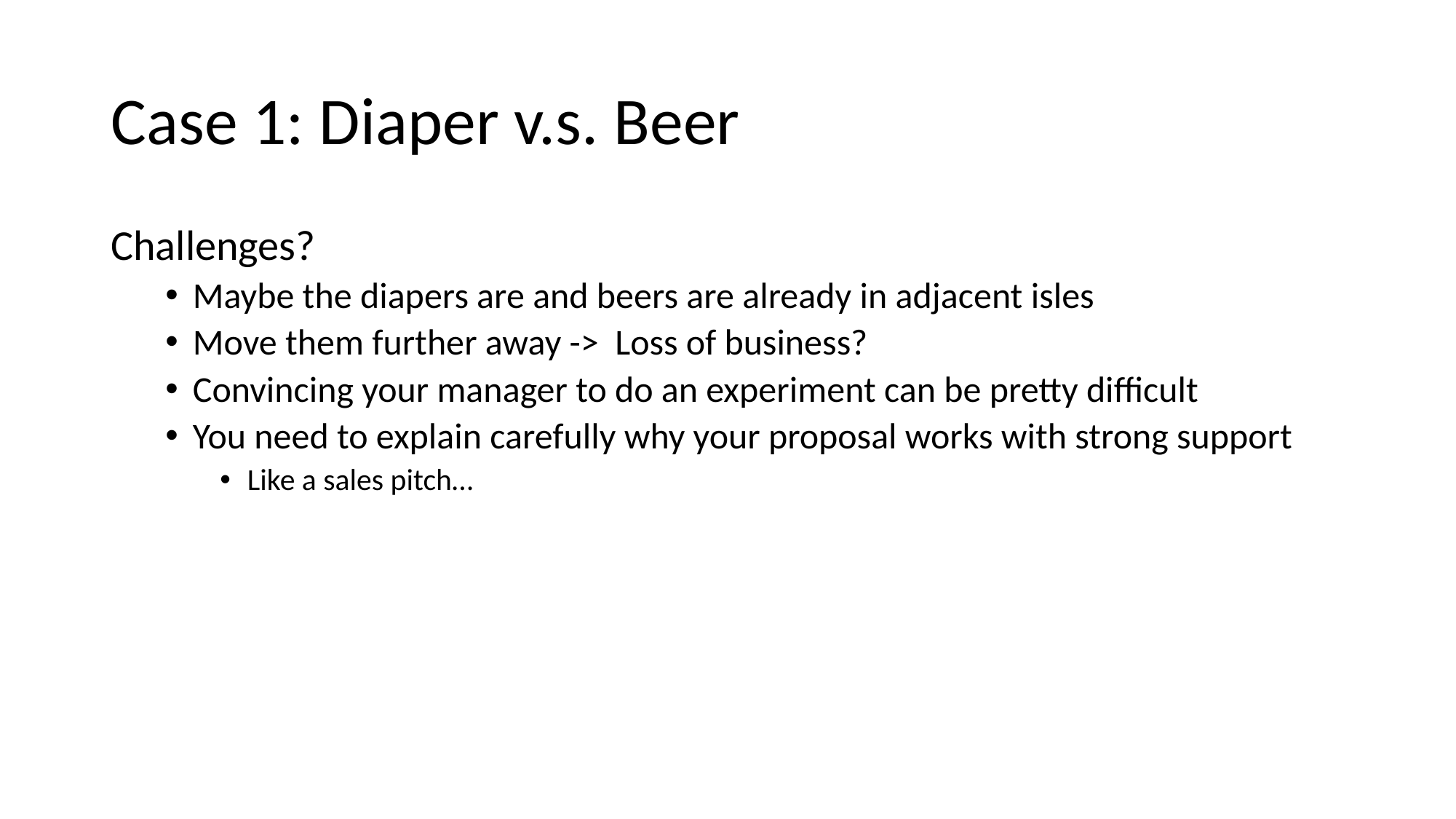

# Case 1: Diaper v.s. Beer
Challenges?
Maybe the diapers are and beers are already in adjacent isles
Move them further away ->  Loss of business?
Convincing your manager to do an experiment can be pretty difficult
You need to explain carefully why your proposal works with strong support
Like a sales pitch…